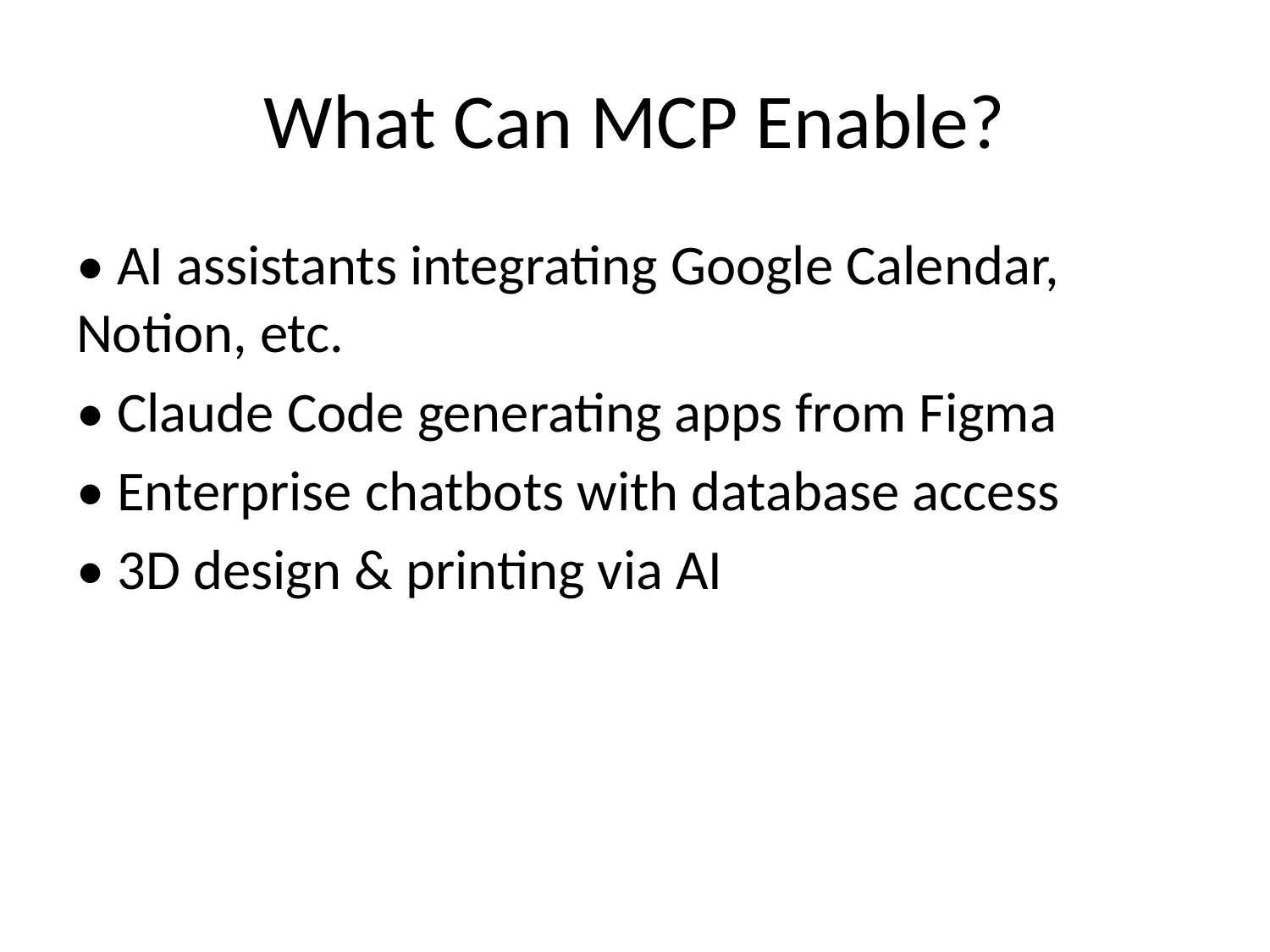

# What Can MCP Enable?
• AI assistants integrating Google Calendar, Notion, etc.
• Claude Code generating apps from Figma
• Enterprise chatbots with database access
• 3D design & printing via AI